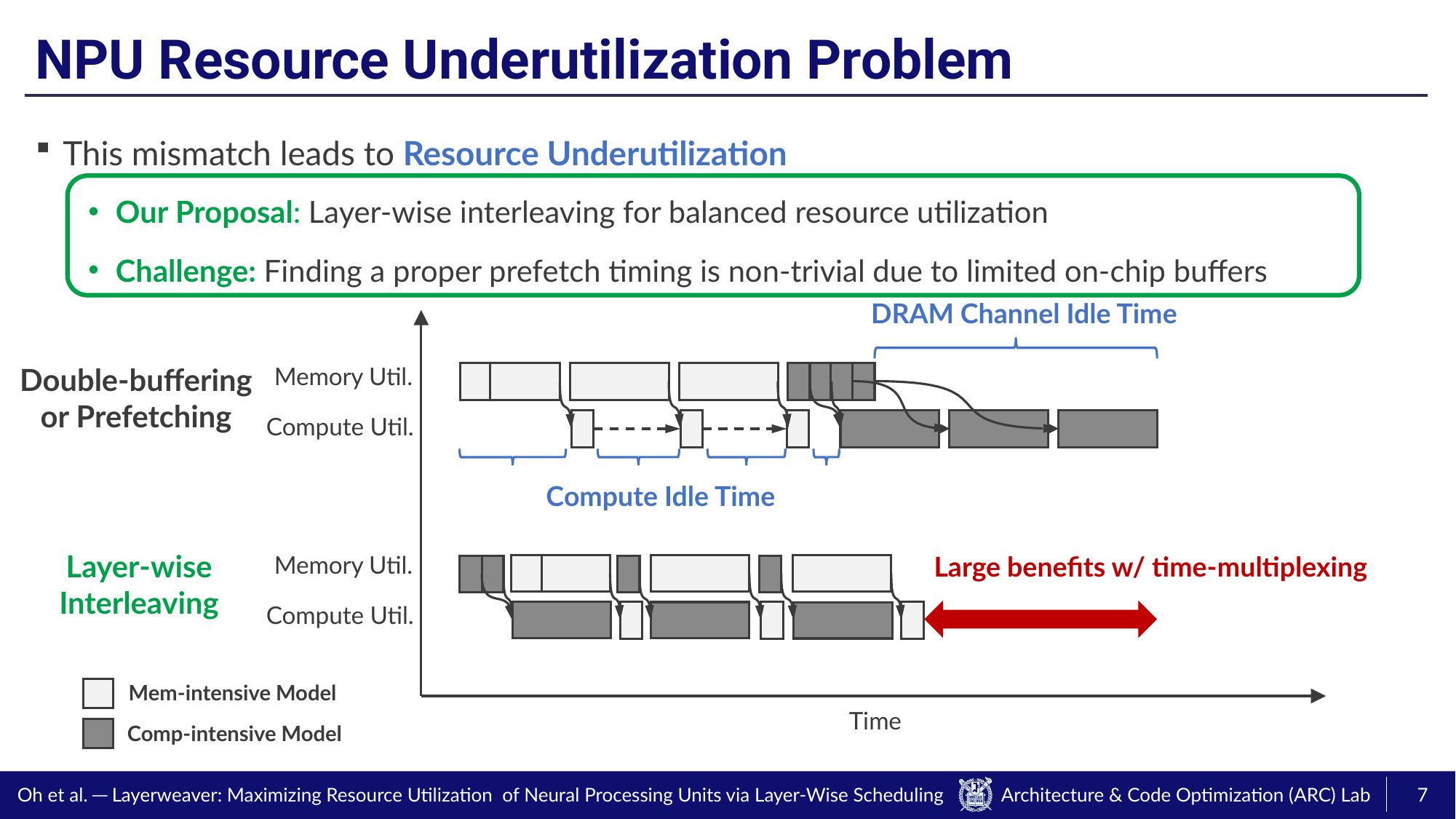

# NPU Resource Underutilization Problem
This mismatch leads to Resource Underutilization
Conventional way: Double-Buffering / Decoupled Access-and-Execution (Prefetching)
Problem: Sub-optimal scheduling as interleaving over the model boundary is not allowed
Our Proposal: Layer-wise interleaving for balanced resource utilization
Challenge: Finding a proper prefetch timing is non-trivial due to limited on-chip buffers

DRAM Channel Idle Time

Compute Idle Time
Double-buffering
or Prefetching
Memory Util.

Compute Util.

Layer-wise
Interleaving
Memory Util.

Compute Util.

Large benefits w/ time-multiplexing

Mem-intensive Model

Time
Comp-intensive Model

7